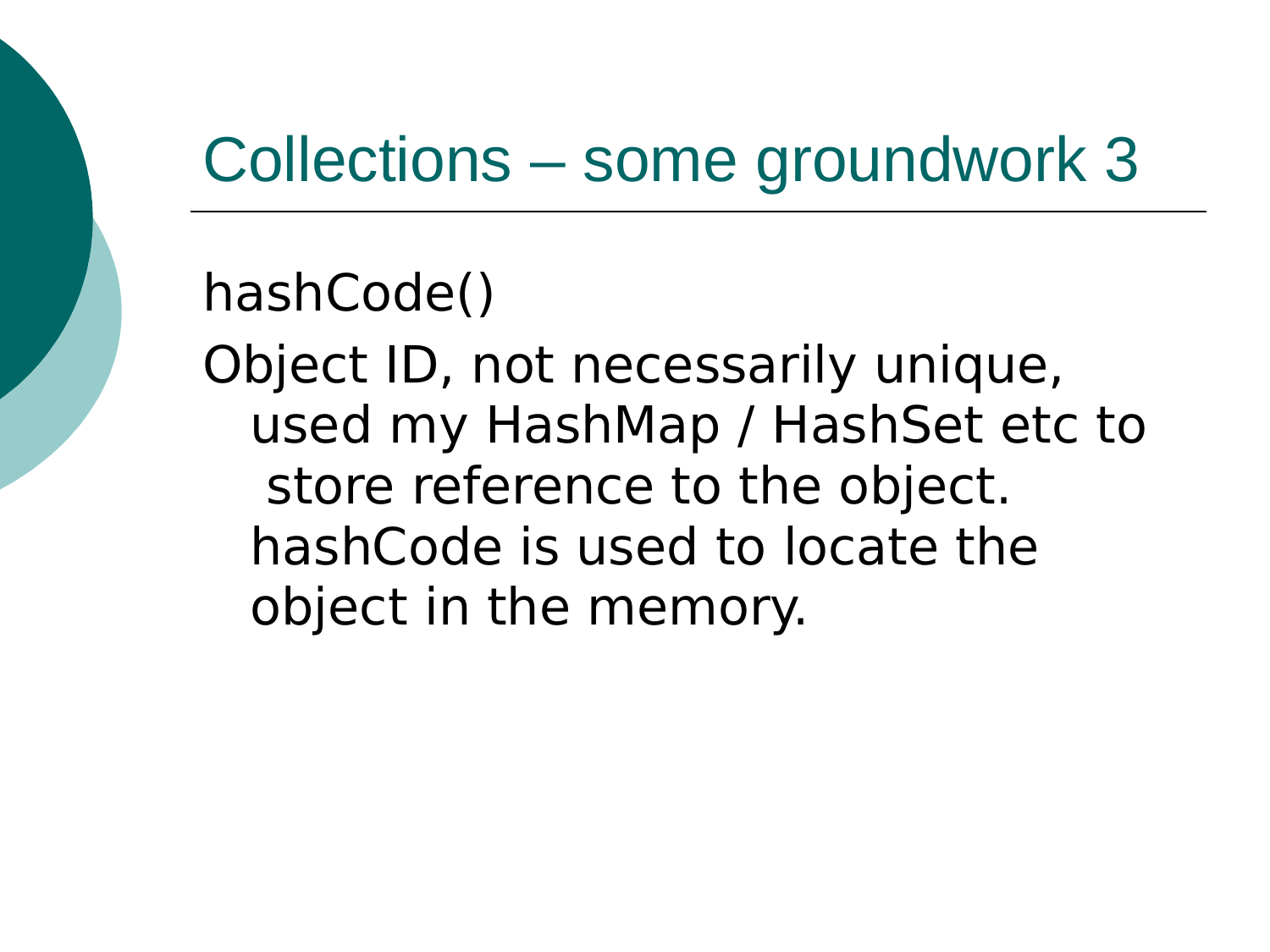

# Collections – some groundwork 3
hashCode()
Object ID, not necessarily unique,  used my HashMap / HashSet etc to  store reference to the object.  hashCode is used to locate the  object in the memory.